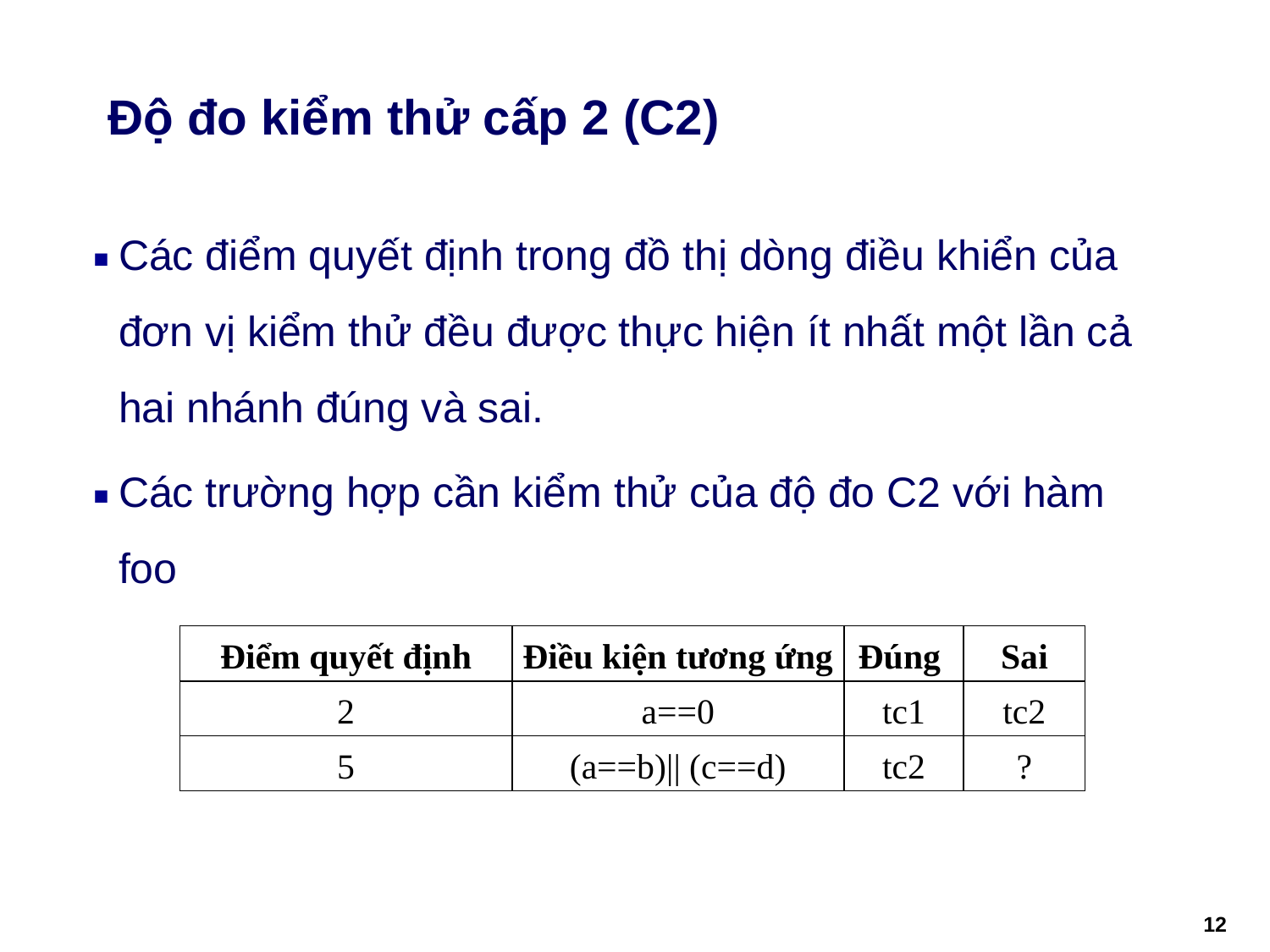

# Độ đo kiểm thử cấp 2 (C2)
Các điểm quyết định trong đồ thị dòng điều khiển của đơn vị kiểm thử đều được thực hiện ít nhất một lần cả hai nhánh đúng và sai.
Các trường hợp cần kiểm thử của độ đo C2 với hàm foo

| Điểm quyết định | Điều kiện tương ứng | Đúng | Sai |
| --- | --- | --- | --- |
| 2 | a==0 | tc1 | tc2 |
| 5 | (a==b)|| (c==d) | tc2 | ? |
12